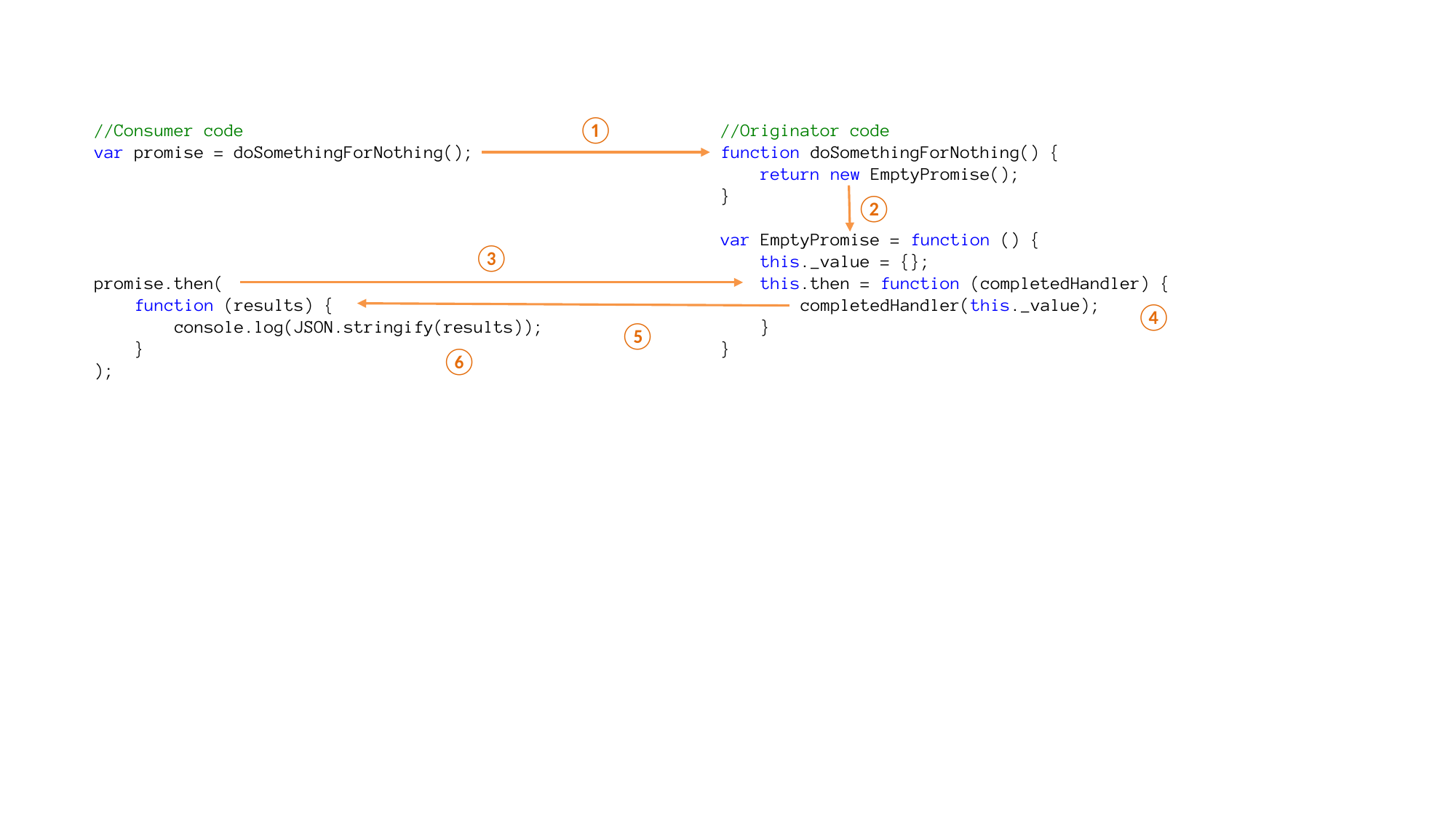

①
//Consumer code
var promise = doSomethingForNothing();

promise.then(
    function (results) {
        console.log(JSON.stringify(results));
    }
);
//Originator code
function doSomethingForNothing() {
    return new EmptyPromise();
}

var EmptyPromise = function () {
    this._value = {};
    this.then = function (completedHandler) {
        completedHandler(this._value);
    }
}
②
③
④
⑤
⑥